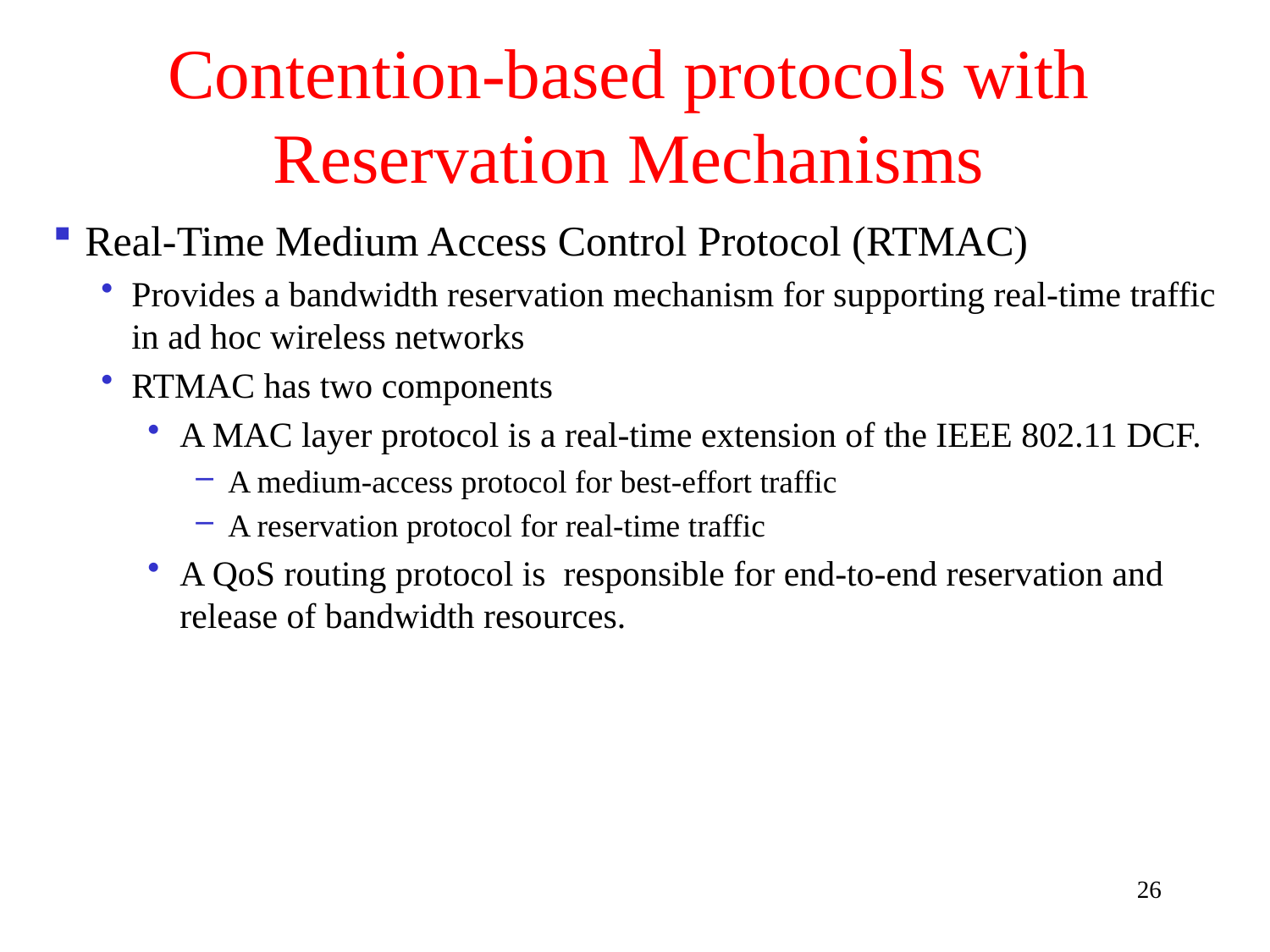

# Contention-based protocols with Reservation Mechanisms
Real-Time Medium Access Control Protocol (RTMAC)
Provides a bandwidth reservation mechanism for supporting real-time traffic in ad hoc wireless networks
RTMAC has two components
A MAC layer protocol is a real-time extension of the IEEE 802.11 DCF.
A medium-access protocol for best-effort traffic
A reservation protocol for real-time traffic
A QoS routing protocol is  responsible for end-to-end reservation and  release of bandwidth resources.
26